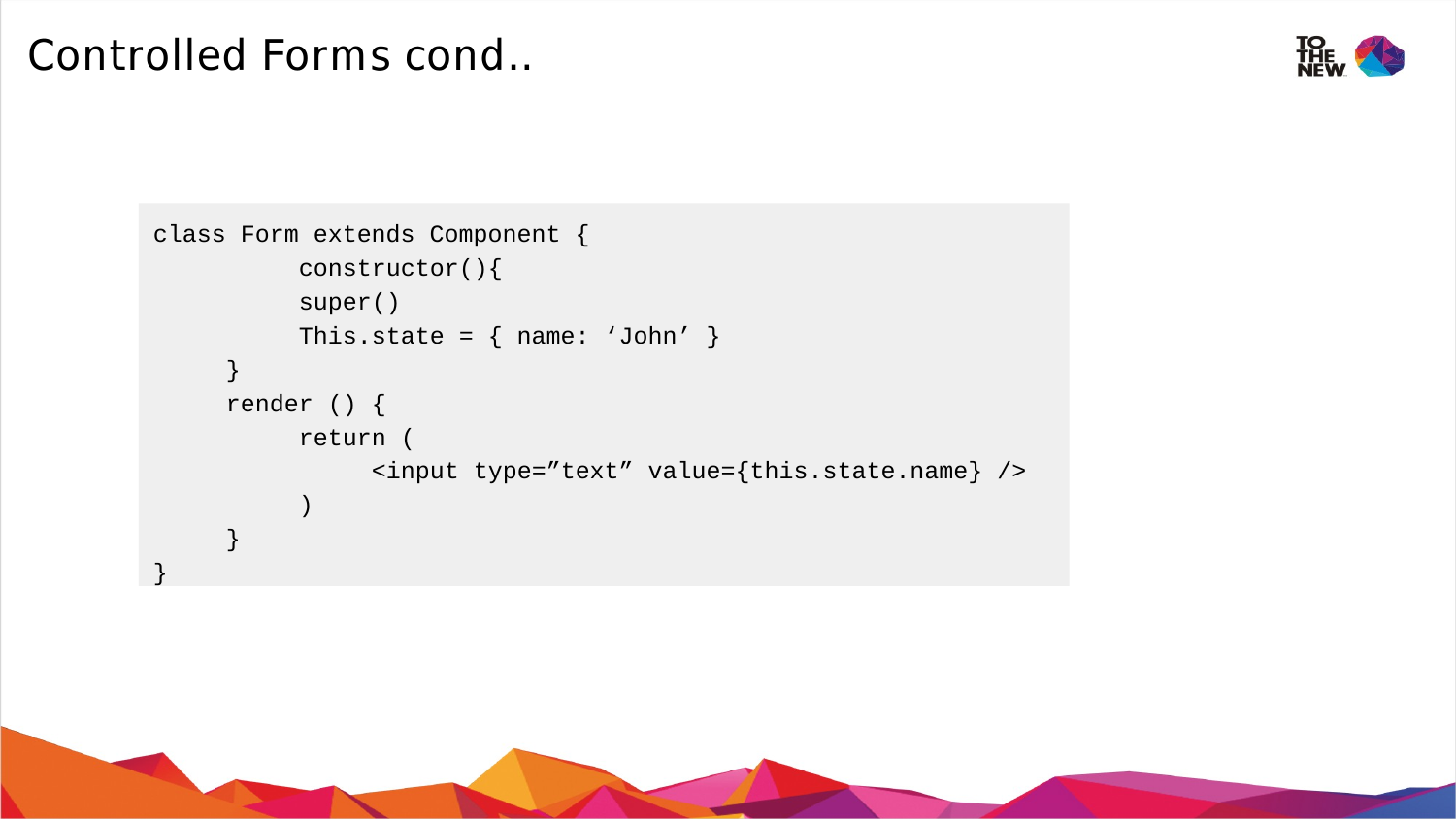

# Controlled Forms cond..

class Form extends Component {
	constructor(){
	super()
	This.state = { name: ‘John’ }
}
render () {
	return (
	<input type=”text” value={this.state.name} />
)
}
}